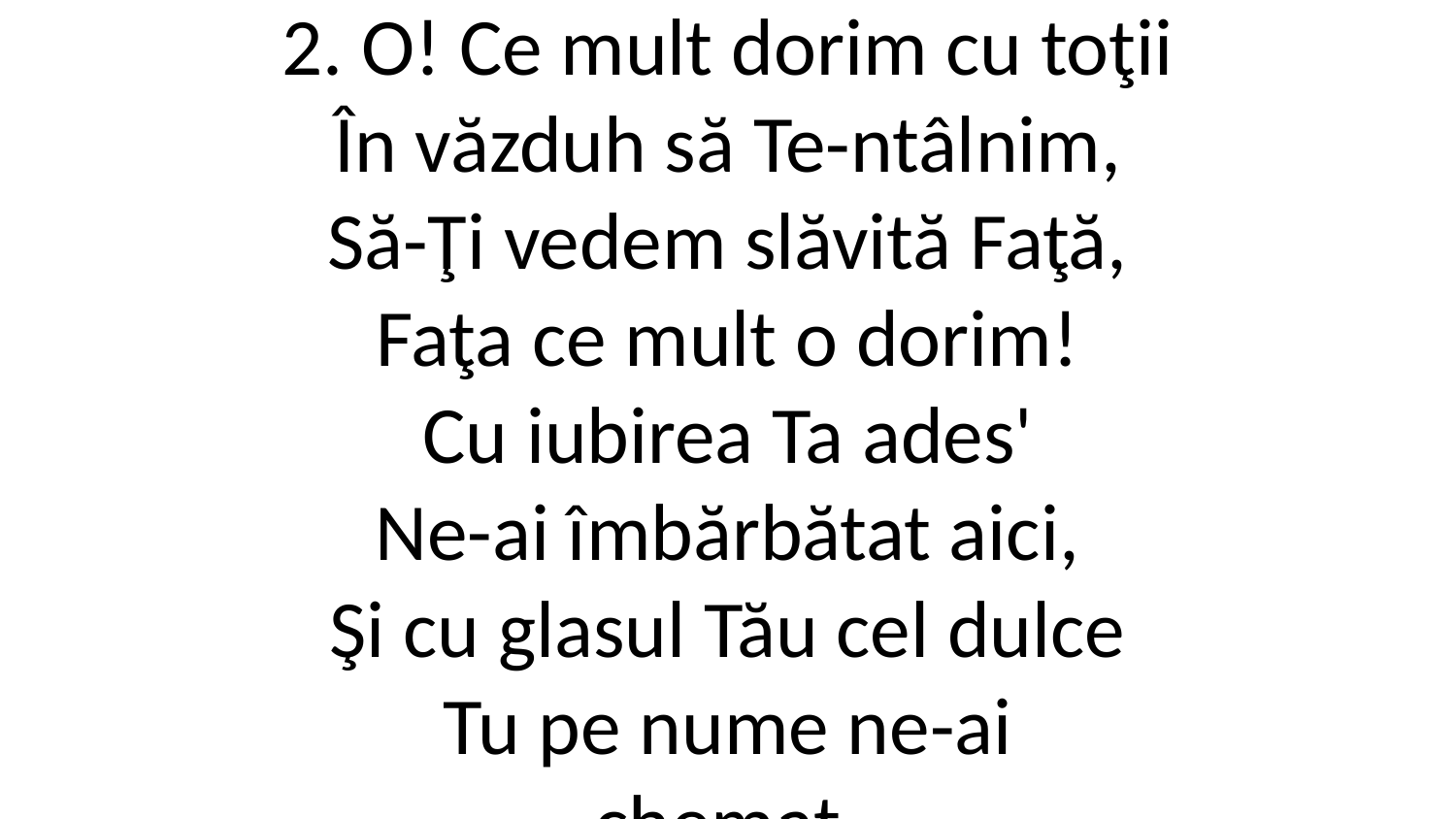

2. O! Ce mult dorim cu toţii
În văzduh să Te-ntâlnim,
Să-Ţi vedem slăvită Faţă,
Faţa ce mult o dorim!
Cu iubirea Ta ades'
Ne-ai îmbărbătat aici,
Şi cu glasul Tău cel dulce
Tu pe nume ne-ai
chemat.